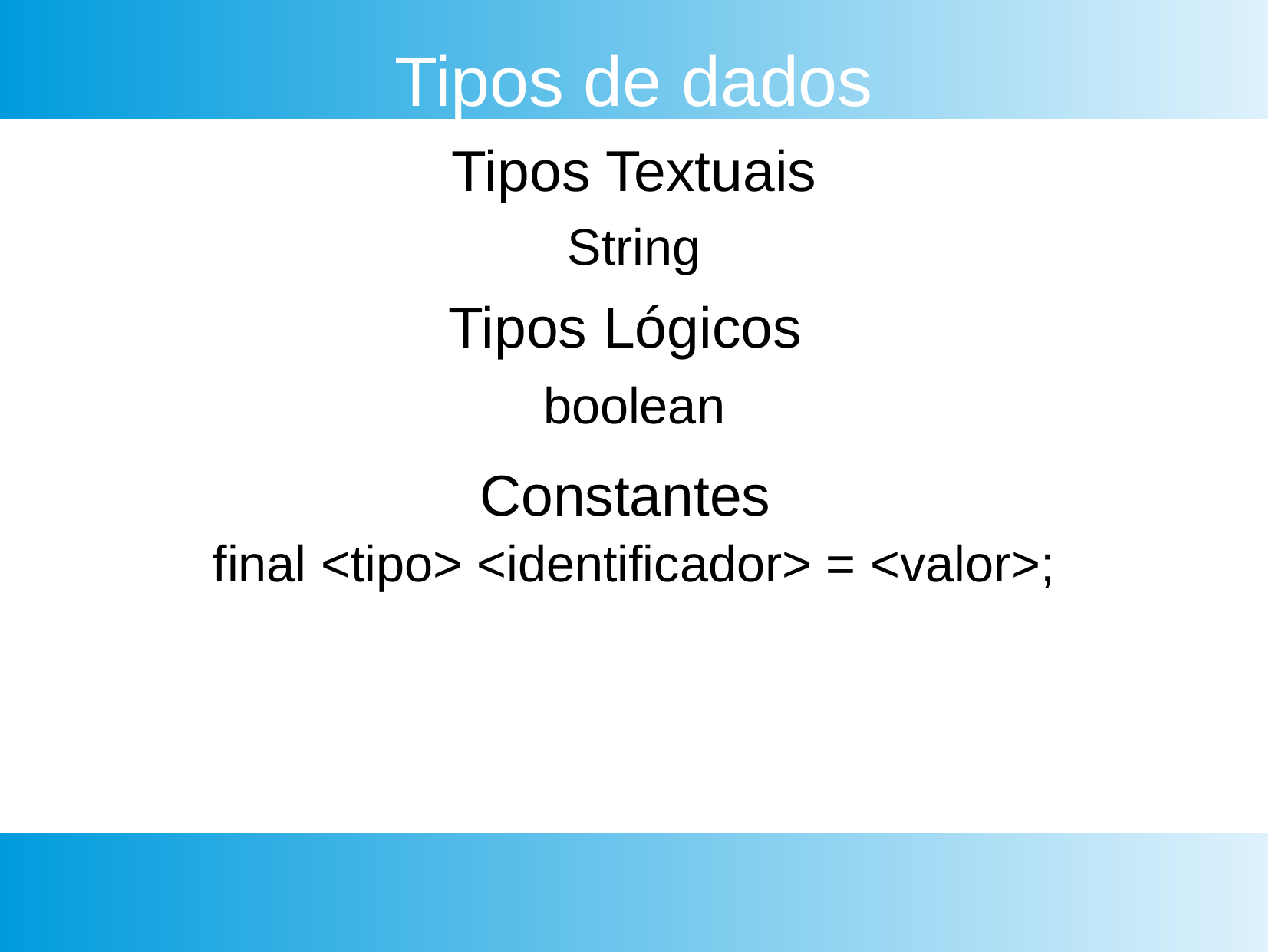

Tipos de dados
Tipos Textuais
String
Tipos Lógicos
boolean
Constantes
final <tipo> <identificador> = <valor>;